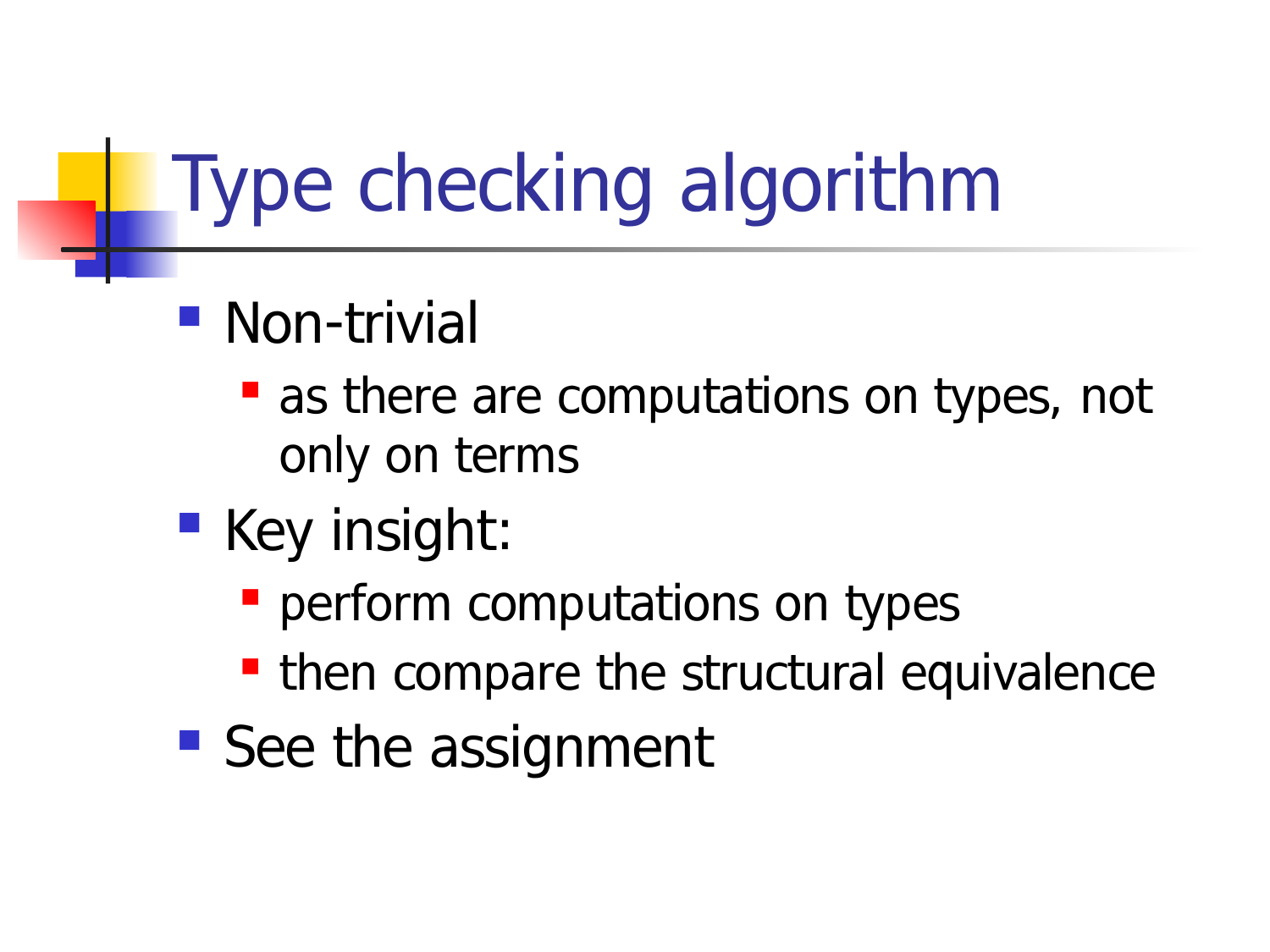

# Type checking algorithm
Non-trivial
as there are computations on types, not only on terms
Key insight:
perform computations on types
then compare the structural equivalence
See the assignment